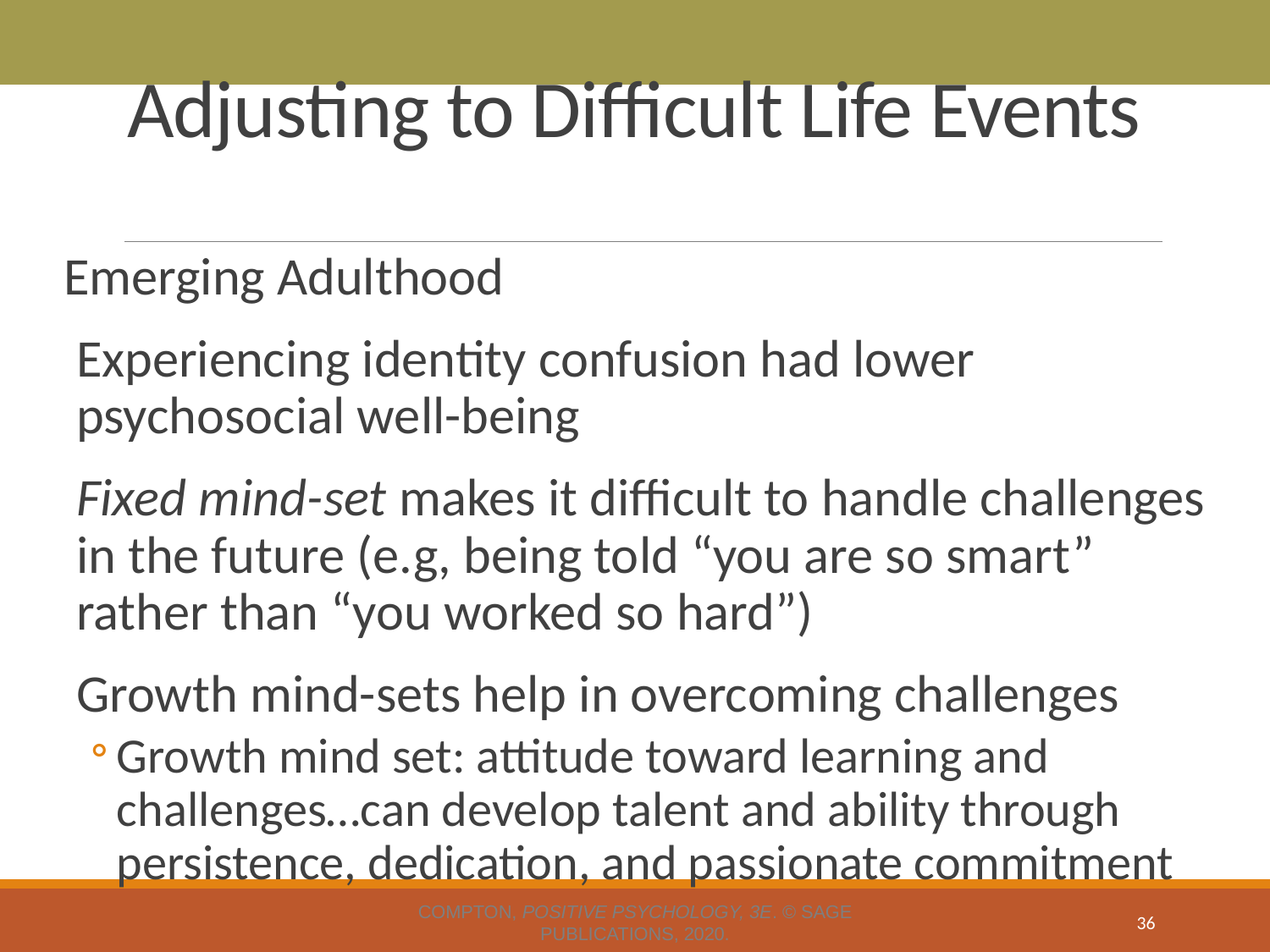

# Adjusting to Difficult Life Events
Emerging Adulthood
Experiencing identity confusion had lower psychosocial well-being
Fixed mind-set makes it difficult to handle challenges in the future (e.g, being told “you are so smart” rather than “you worked so hard”)
Growth mind-sets help in overcoming challenges
Growth mind set: attitude toward learning and challenges…can develop talent and ability through persistence, dedication, and passionate commitment
Compton, Positive Psychology, 3e. © SAGE Publications, 2020.
36